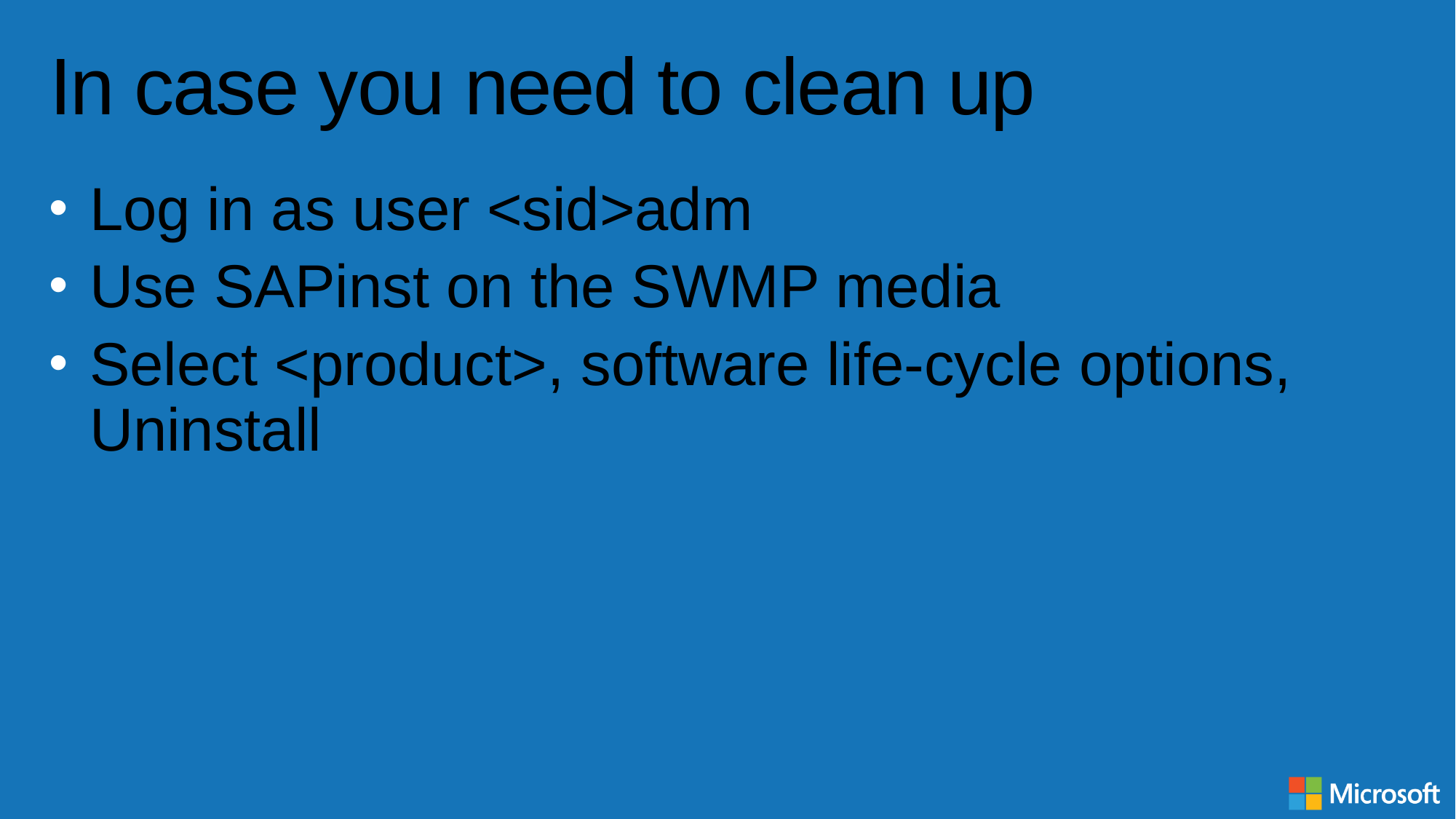

# In case you need to clean up
Log in as user <sid>adm
Use SAPinst on the SWMP media
Select <product>, software life-cycle options, Uninstall